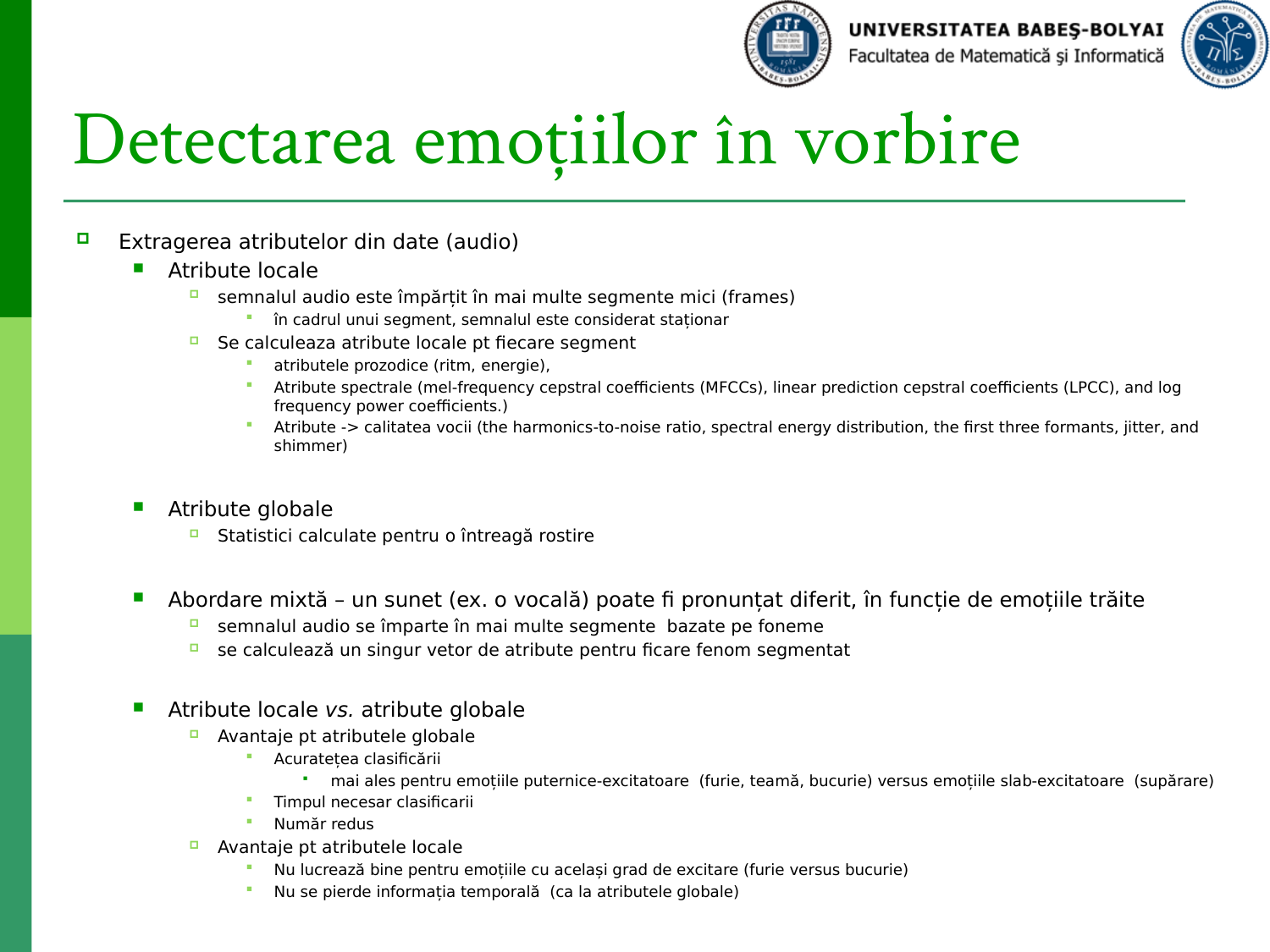

# Detectarea emoțiilor în vorbire
Extragerea atributelor din date (audio)
Atribute locale
semnalul audio este împărțit în mai multe segmente mici (frames)
în cadrul unui segment, semnalul este considerat staționar
Se calculeaza atribute locale pt fiecare segment
atributele prozodice (ritm, energie),
Atribute spectrale (mel-frequency cepstral coefficients (MFCCs), linear prediction cepstral coefficients (LPCC), and log frequency power coefficients.)
Atribute -> calitatea vocii (the harmonics-to-noise ratio, spectral energy distribution, the first three formants, jitter, and shimmer)

Atribute globale
Statistici calculate pentru o întreagă rostire

Abordare mixtă – un sunet (ex. o vocală) poate fi pronunțat diferit, în funcție de emoțiile trăite
semnalul audio se împarte în mai multe segmente  bazate pe foneme
se calculează un singur vetor de atribute pentru ficare fenom segmentat

Atribute locale vs. atribute globale
Avantaje pt atributele globale
Acuratețea clasificării
mai ales pentru emoțiile puternice-excitatoare  (furie, teamă, bucurie) versus emoțiile slab-excitatoare  (supărare)
Timpul necesar clasificarii
Număr redus
Avantaje pt atributele locale
Nu lucrează bine pentru emoțiile cu același grad de excitare (furie versus bucurie)
Nu se pierde informația temporală  (ca la atributele globale)